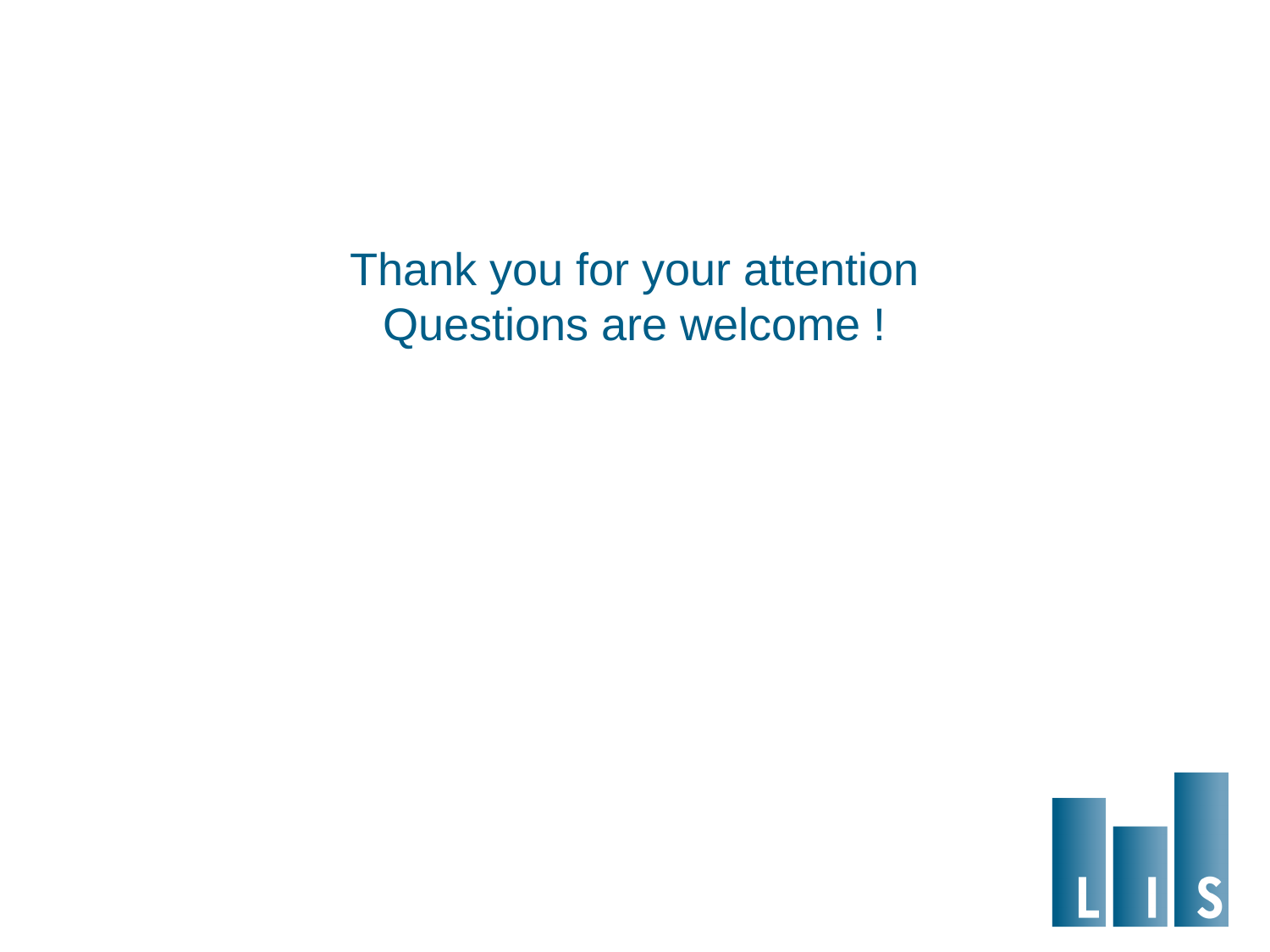

# Thank you for your attention Questions are welcome !